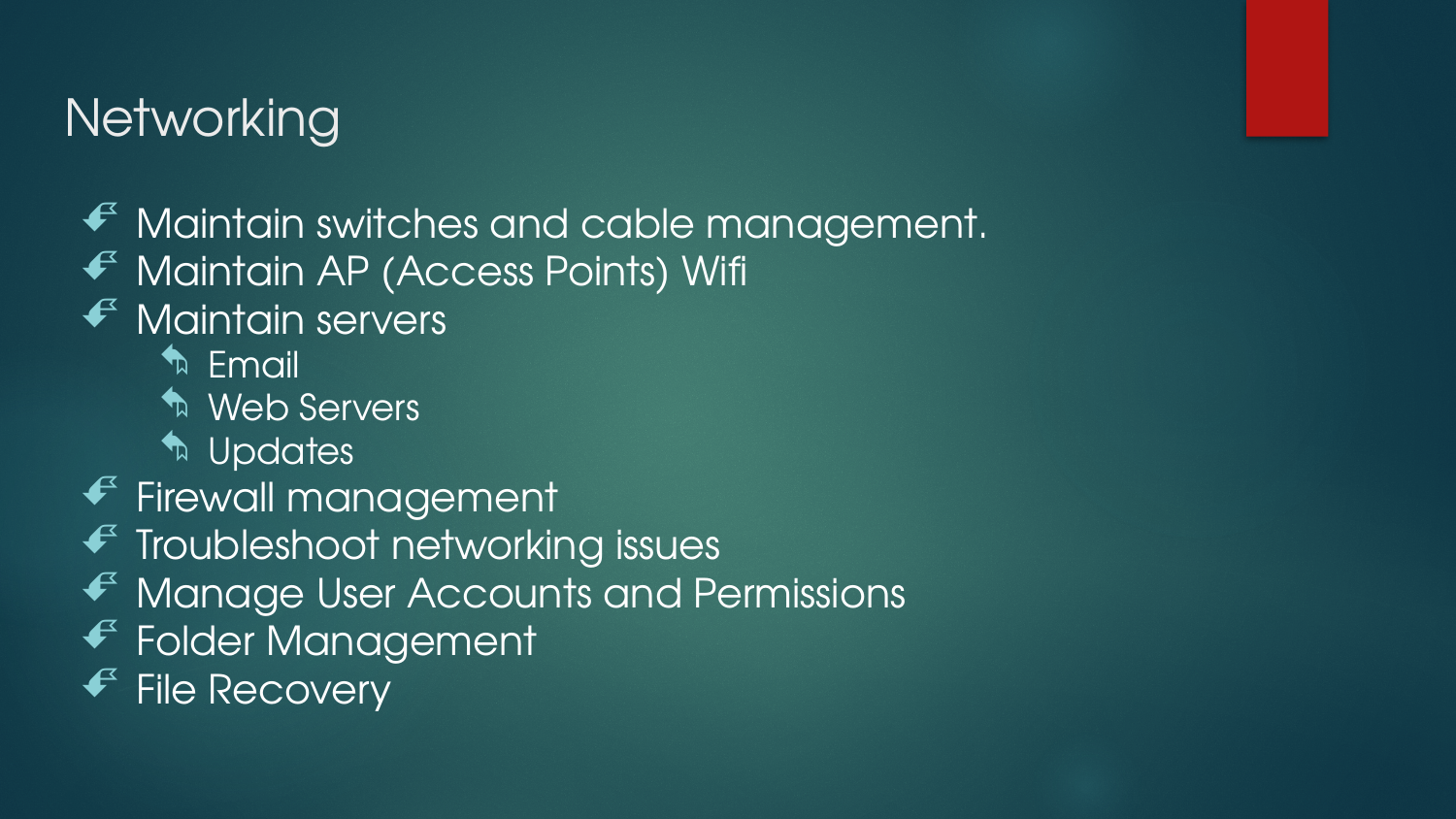

# Networking
Maintain switches and cable management.
Maintain AP (Access Points) Wifi
Maintain servers
Email
Web Servers
Updates
Firewall management
Troubleshoot networking issues
Manage User Accounts and Permissions
Folder Management
File Recovery